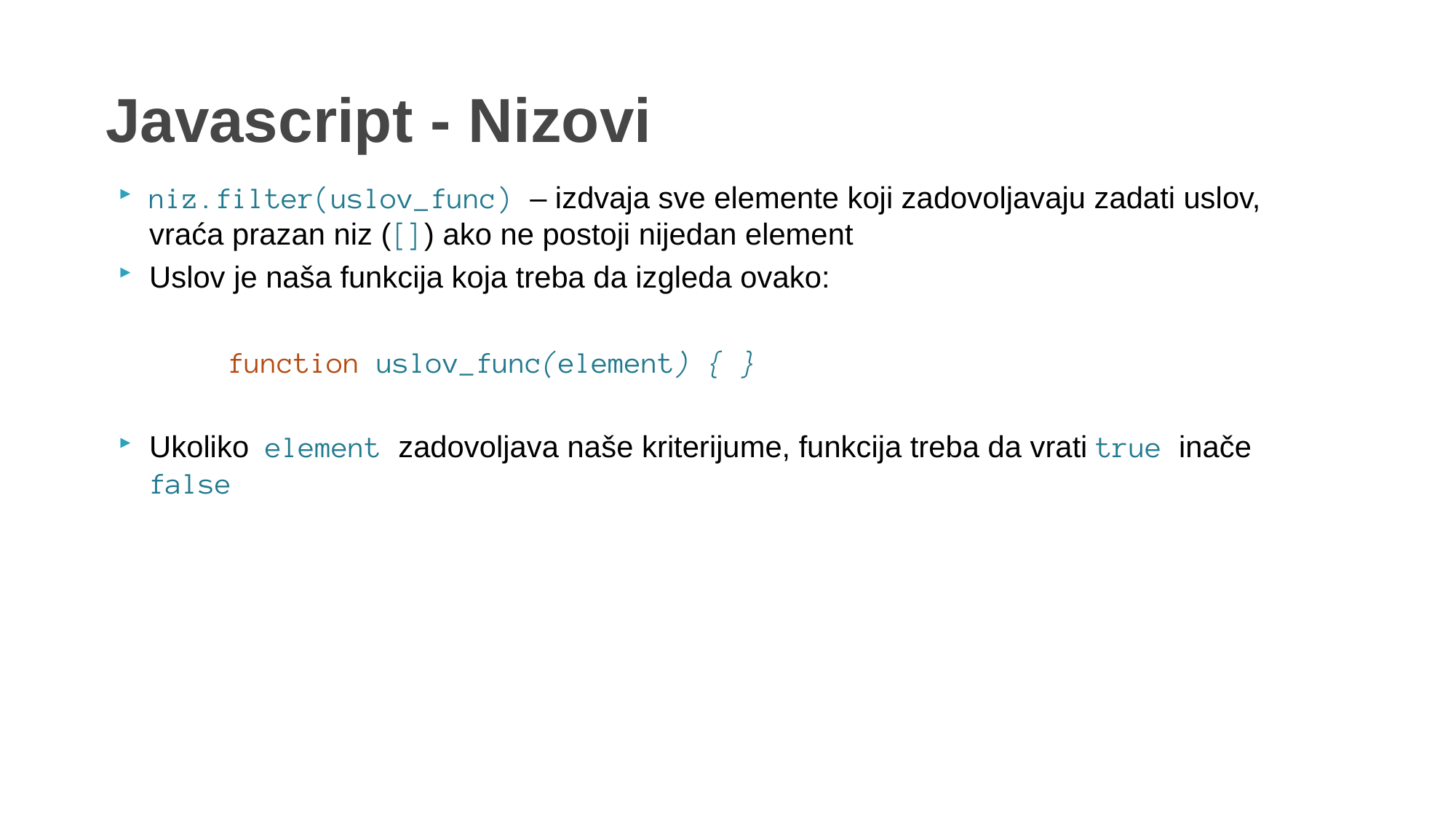

# Javascript - Nizovi
niz.filter(uslov_func) – izdvaja sve elemente koji zadovoljavaju zadati uslov, vraća prazan niz ([]) ako ne postoji nijedan element
Uslov je naša funkcija koja treba da izgleda ovako:

	function uslov_func(element) { }

Ukoliko element  zadovoljava naše kriterijume, funkcija treba da vrati true inače false